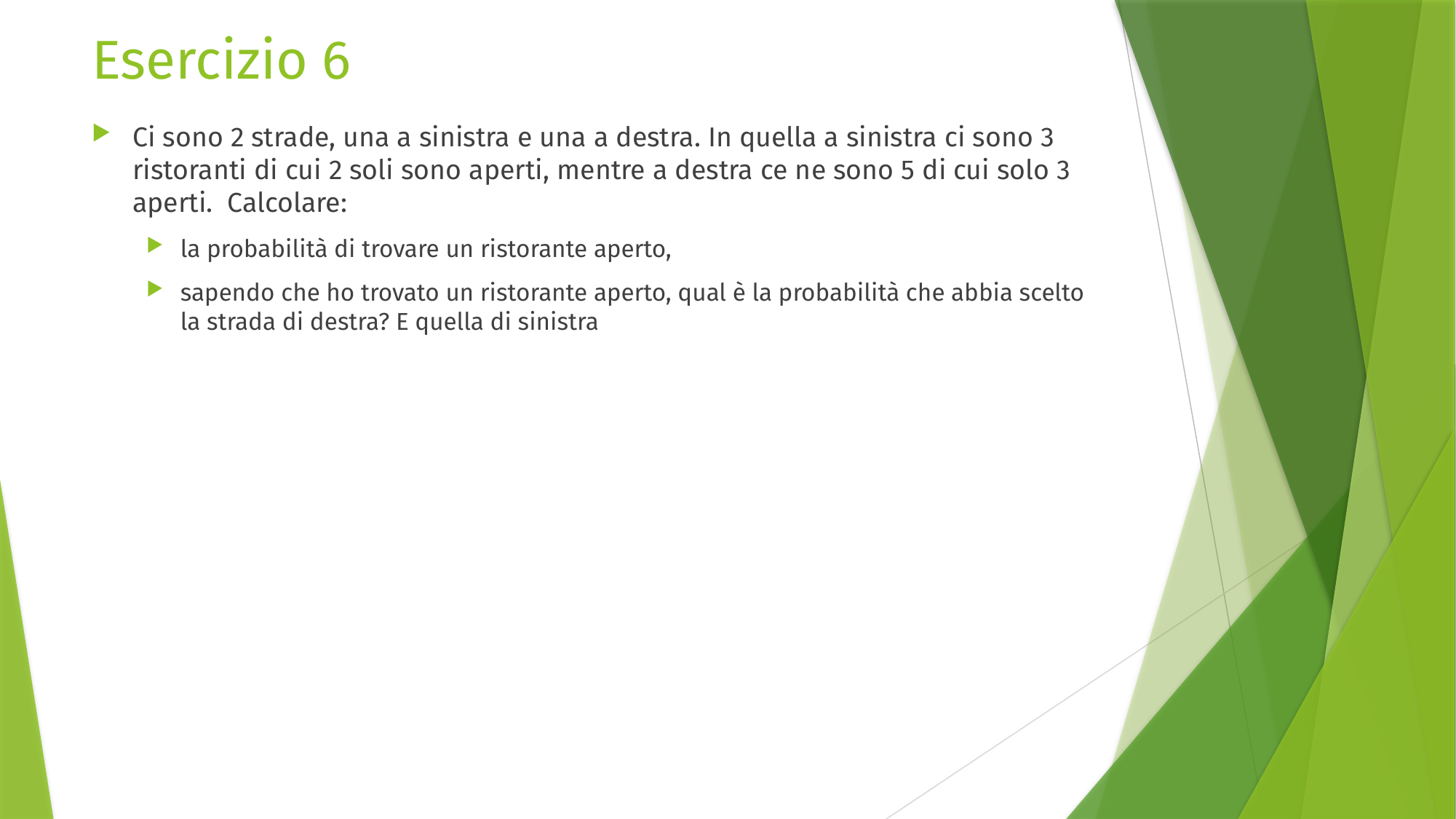

# Esercizio 6
Ci sono 2 strade, una a sinistra e una a destra. In quella a sinistra ci sono 3 ristoranti di cui 2 soli sono aperti, mentre a destra ce ne sono 5 di cui solo 3 aperti.  Calcolare:
la probabilità di trovare un ristorante aperto,
sapendo che ho trovato un ristorante aperto, qual è la probabilità che abbia scelto la strada di destra? E quella di sinistra